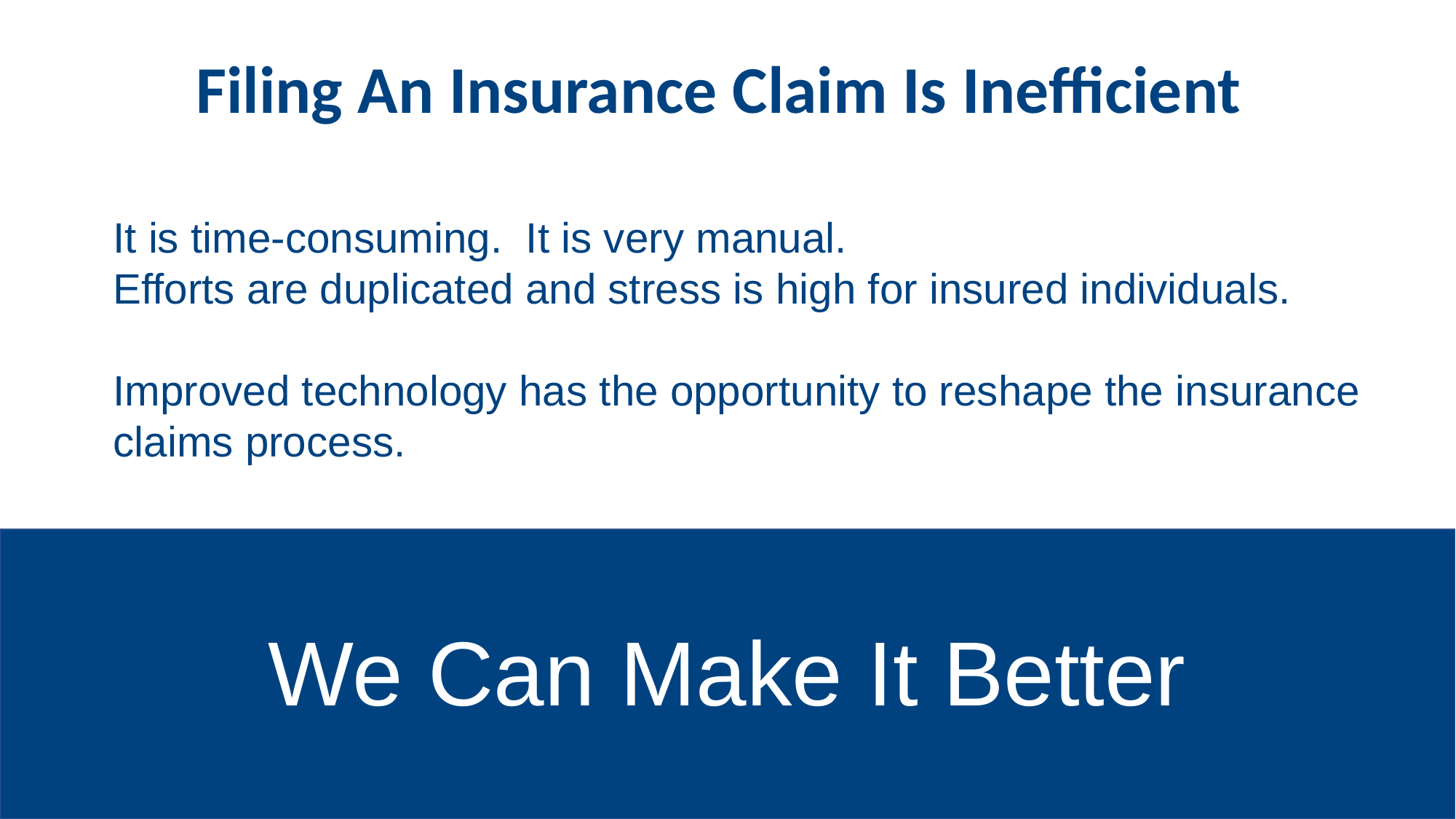

Filing An Insurance Claim Is Inefficient
It is time-consuming.  It is very manual.
Efforts are duplicated and stress is high for insured individuals.

Improved technology has the opportunity to reshape the insurance claims process.

We Can Make It Better